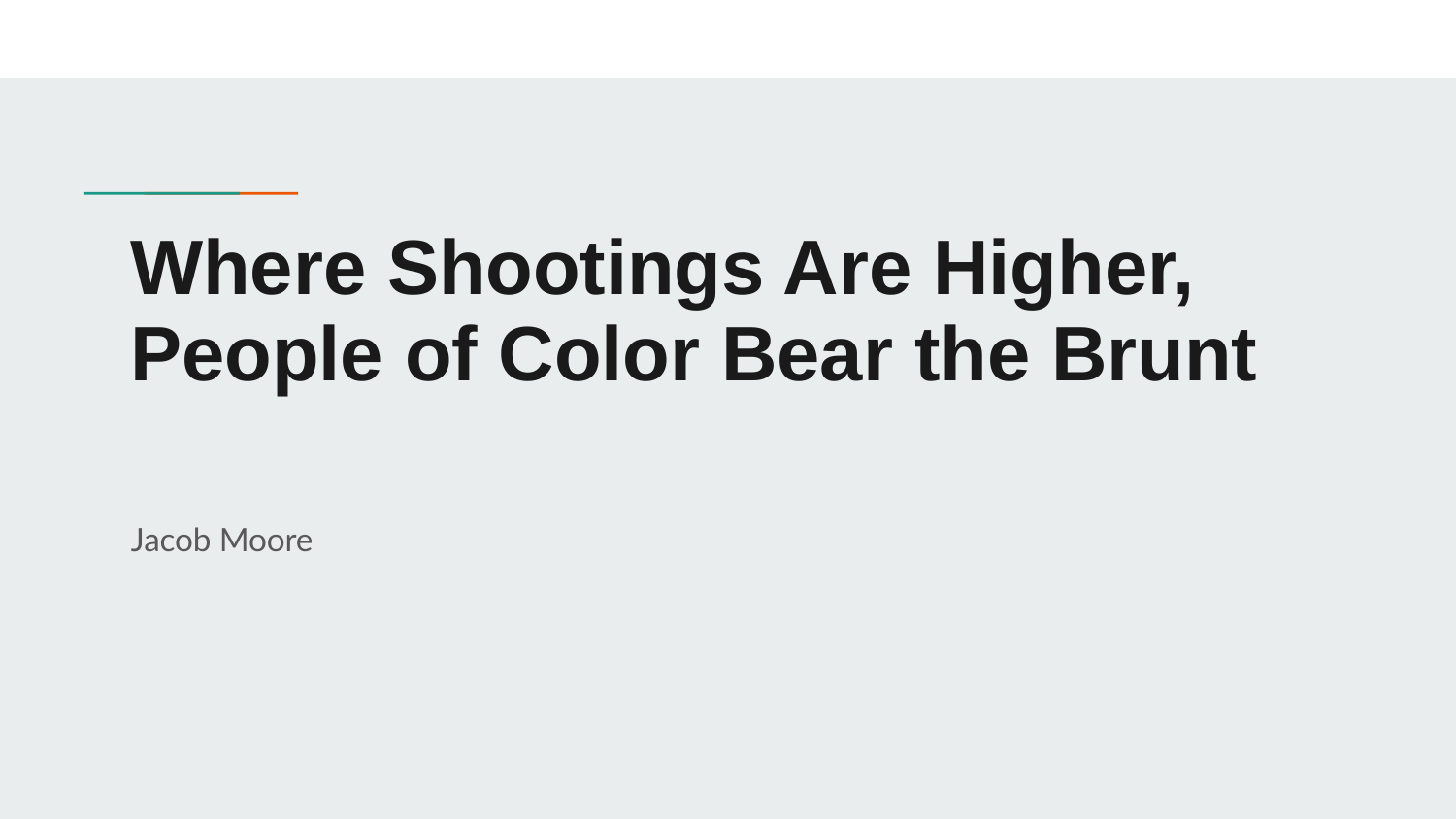

# Where Shootings Are Higher, People of Color Bear the Brunt
Jacob Moore